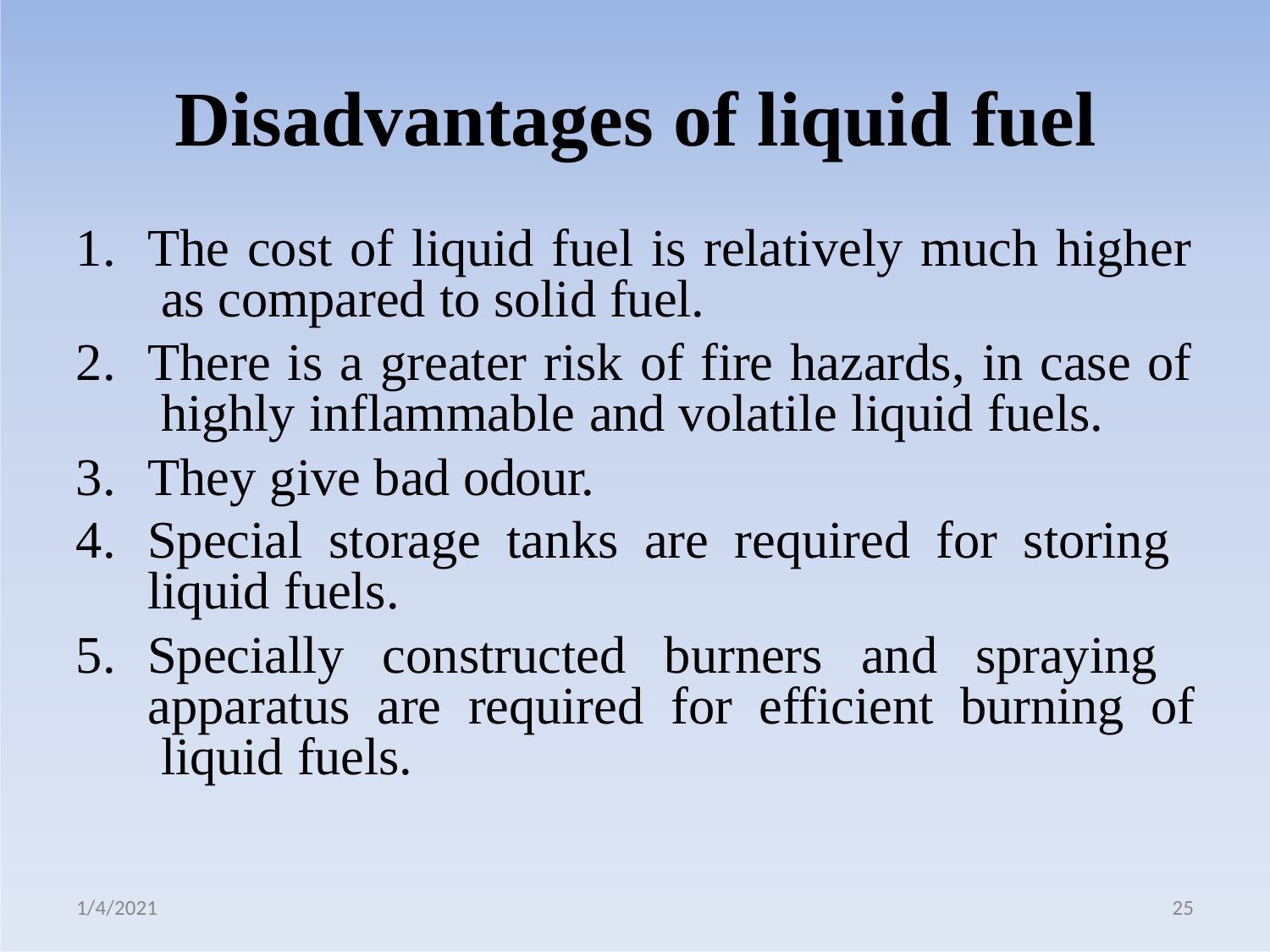

# Disadvantages of liquid fuel
The cost of liquid fuel is relatively much higher  as compared to solid fuel.
There is a greater risk of fire hazards, in case of  highly inflammable and volatile liquid fuels.
They give bad odour.
Special storage tanks are required for storing  liquid fuels.
Specially constructed burners and spraying  apparatus are required for efficient burning of  liquid fuels.
1/4/2021
25